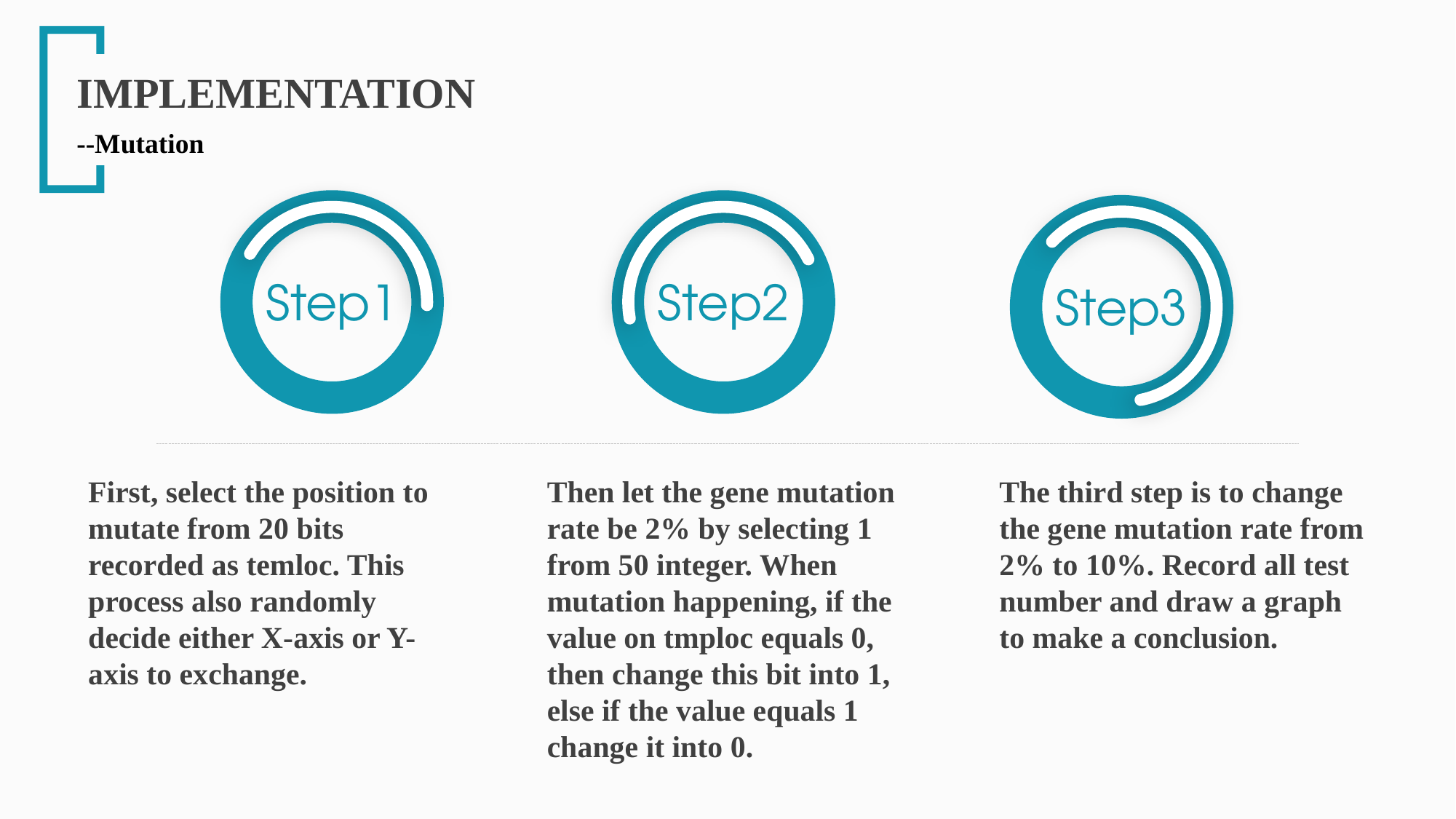

IMPLEMENTATION
--Mutation

Step1

Step2

Step3
First, select the position to mutate from 20 bits recorded as temloc. This process also randomly decide either X-axis or Y-axis to exchange.
Then let the gene mutation rate be 2% by selecting 1 from 50 integer. When mutation happening, if the value on tmploc equals 0, then change this bit into 1, else if the value equals 1 change it into 0.
The third step is to change  the gene mutation rate from 2% to 10%. Record all test number and draw a graph to make a conclusion.